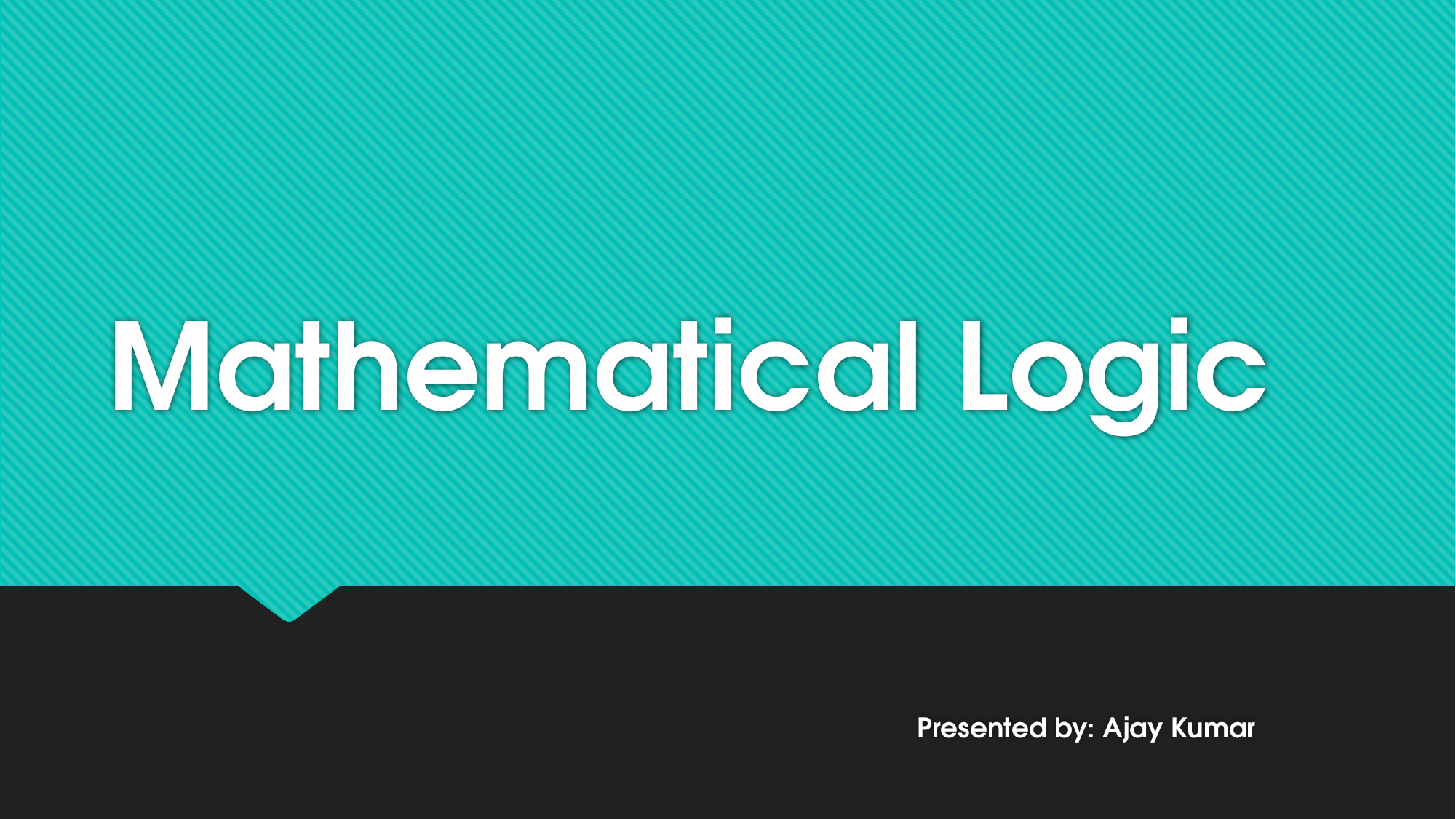

# Mathematical Logic
Presented by: Ajay Kumar